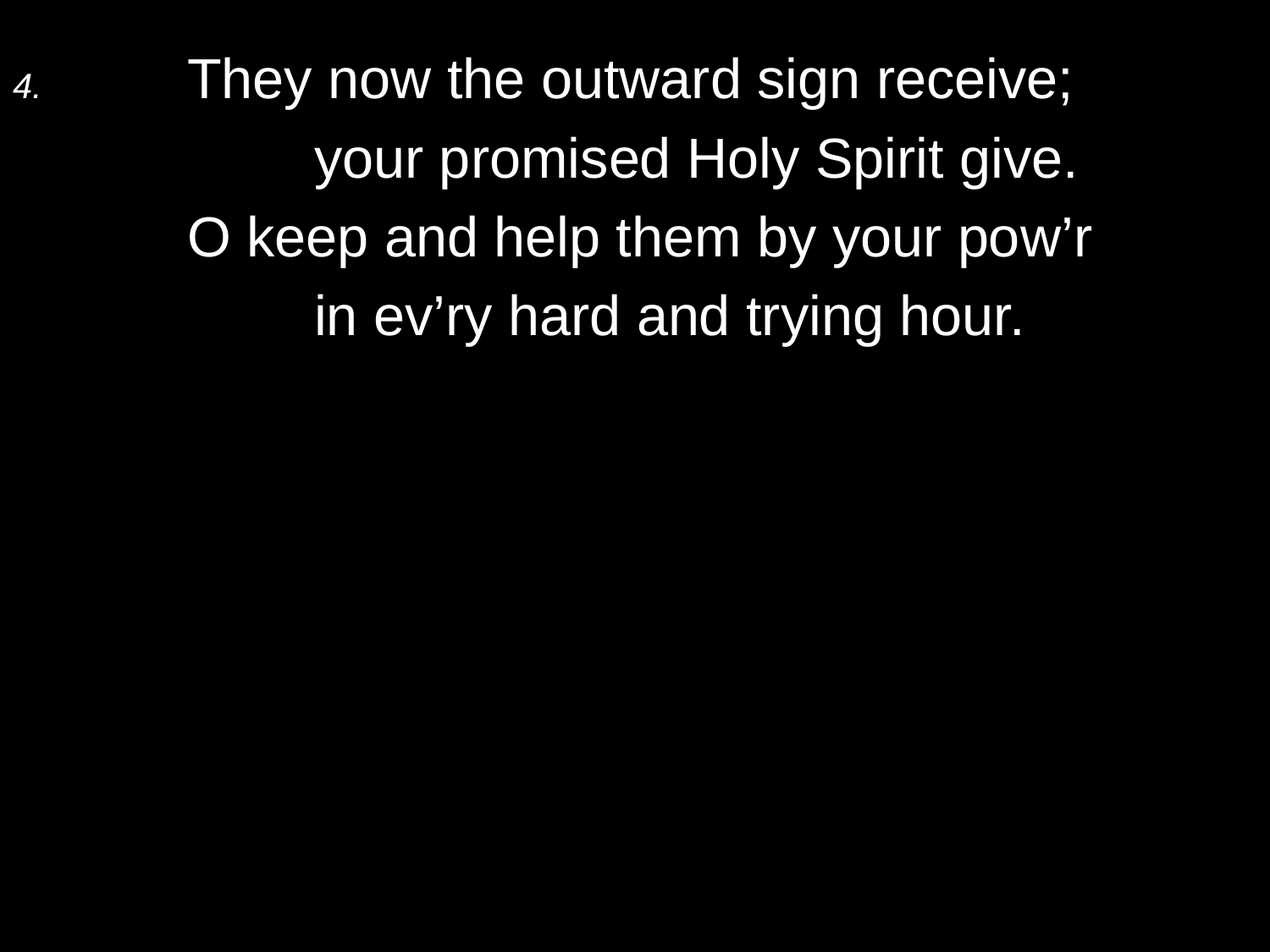

4.	They now the outward sign receive;
		your promised Holy Spirit give.
	O keep and help them by your pow’r
		in ev’ry hard and trying hour.